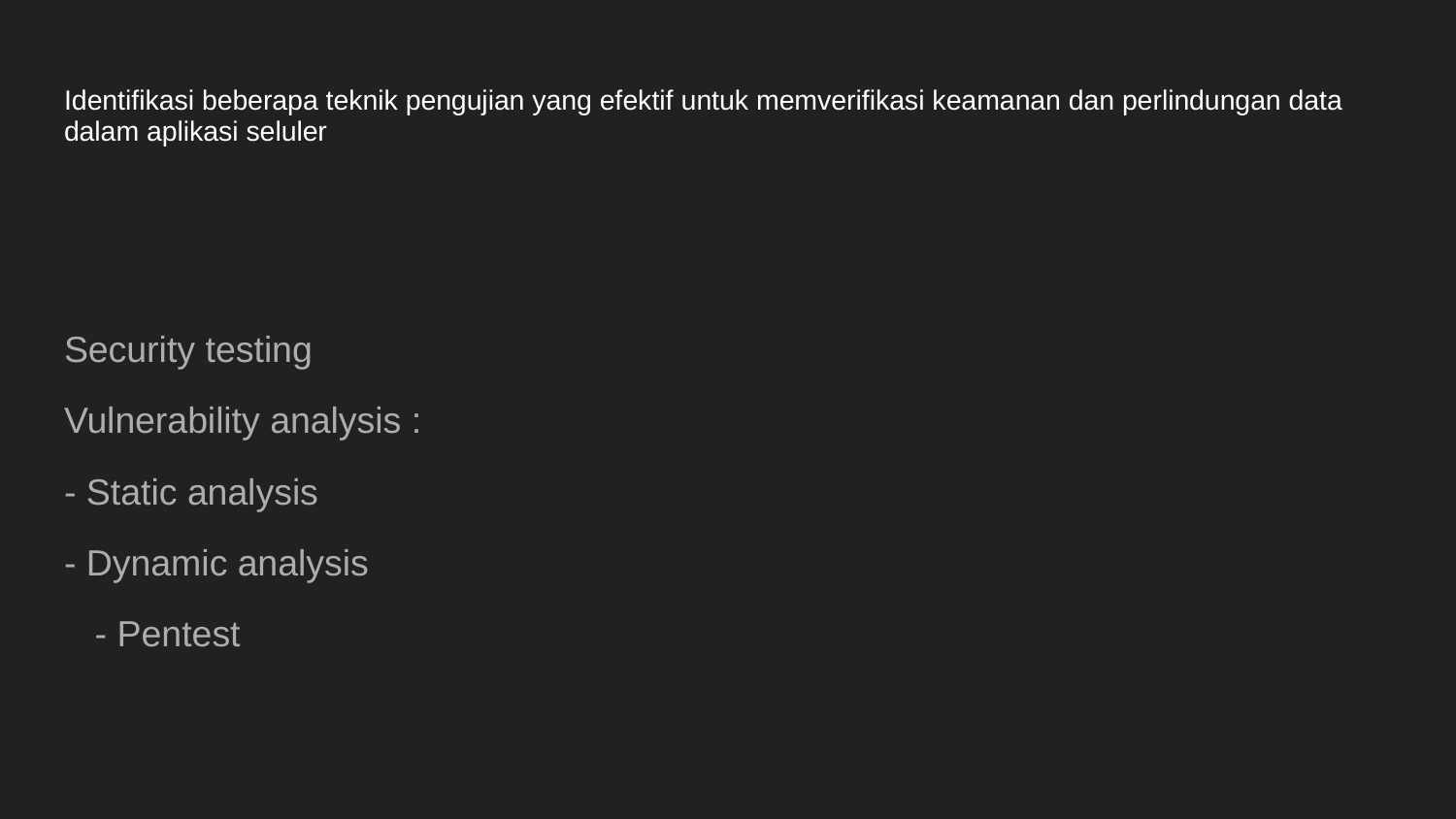

# Identifikasi beberapa teknik pengujian yang efektif untuk memverifikasi keamanan dan perlindungan data dalam aplikasi seluler

Security testing
Vulnerability analysis :
- Static analysis
- Dynamic analysis
   - Pentest